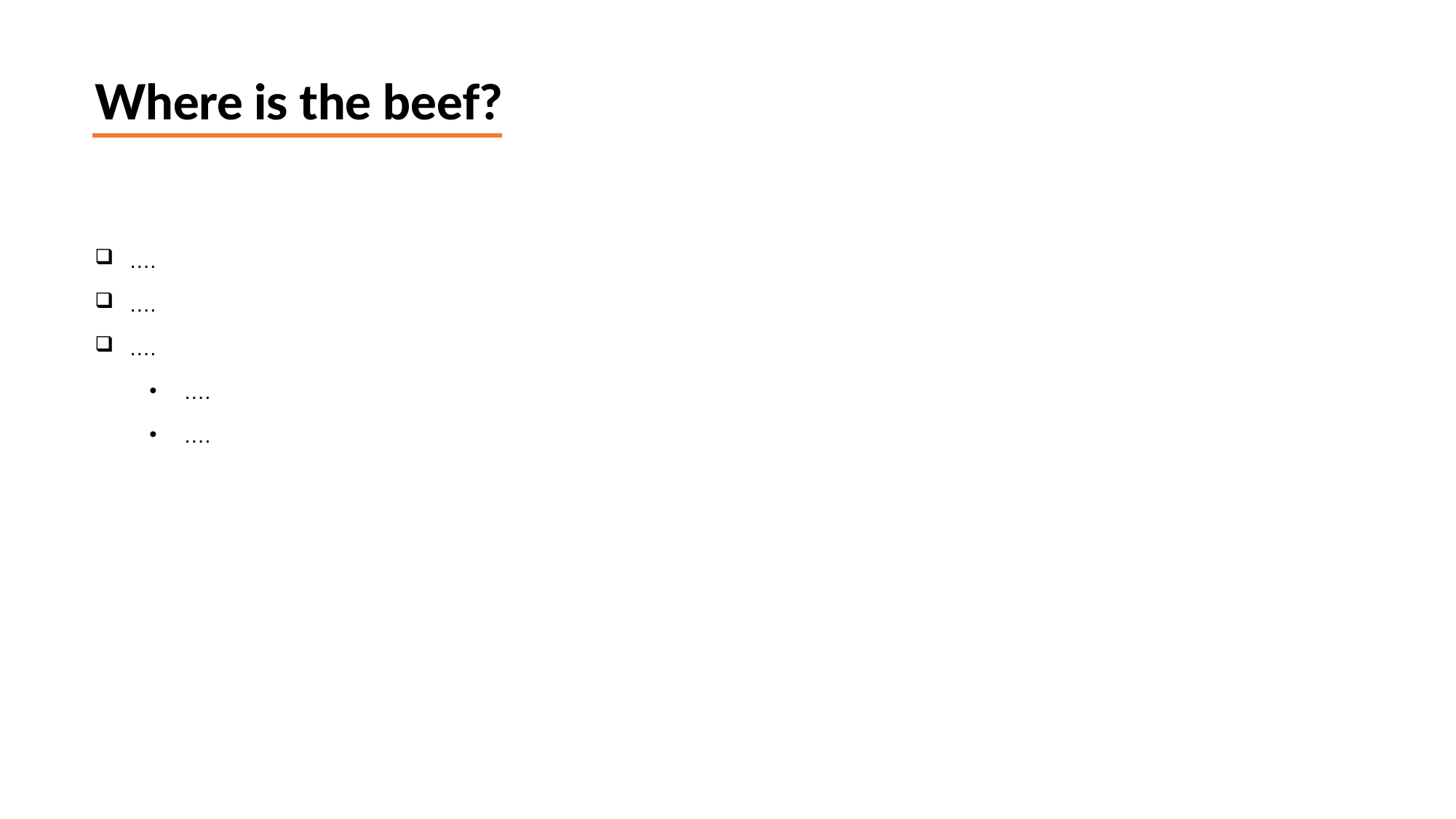

Where is the beef?
….
….
….
….
….